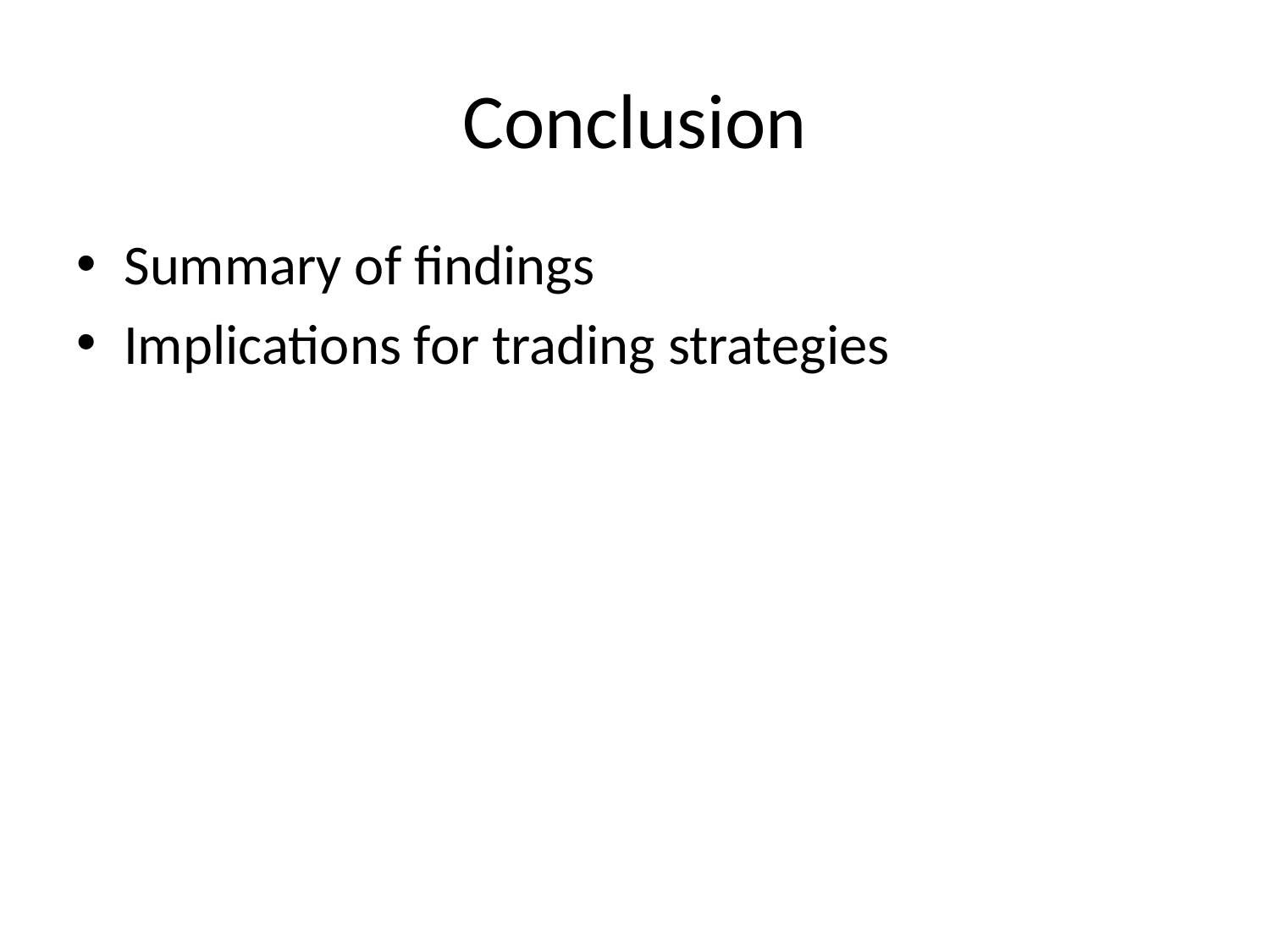

# Conclusion
Summary of findings
Implications for trading strategies